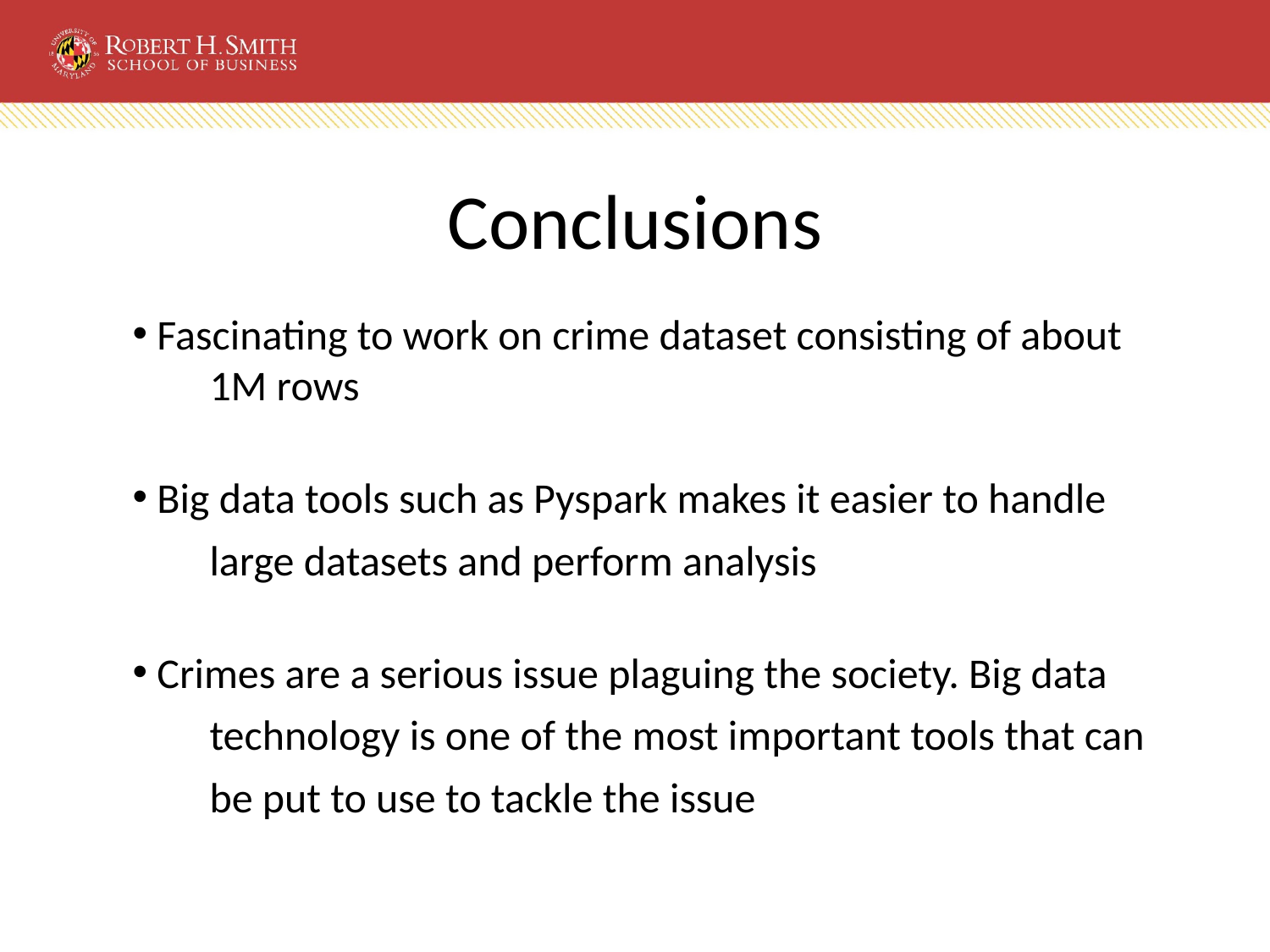

# Conclusions
 Fascinating to work on crime dataset consisting of about
              1M rows
 Big data tools such as Pyspark makes it easier to handle
         large datasets and perform analysis
 Crimes are a serious issue plaguing the society. Big data
         technology is one of the most important tools that can
              be put to use to tackle the issue